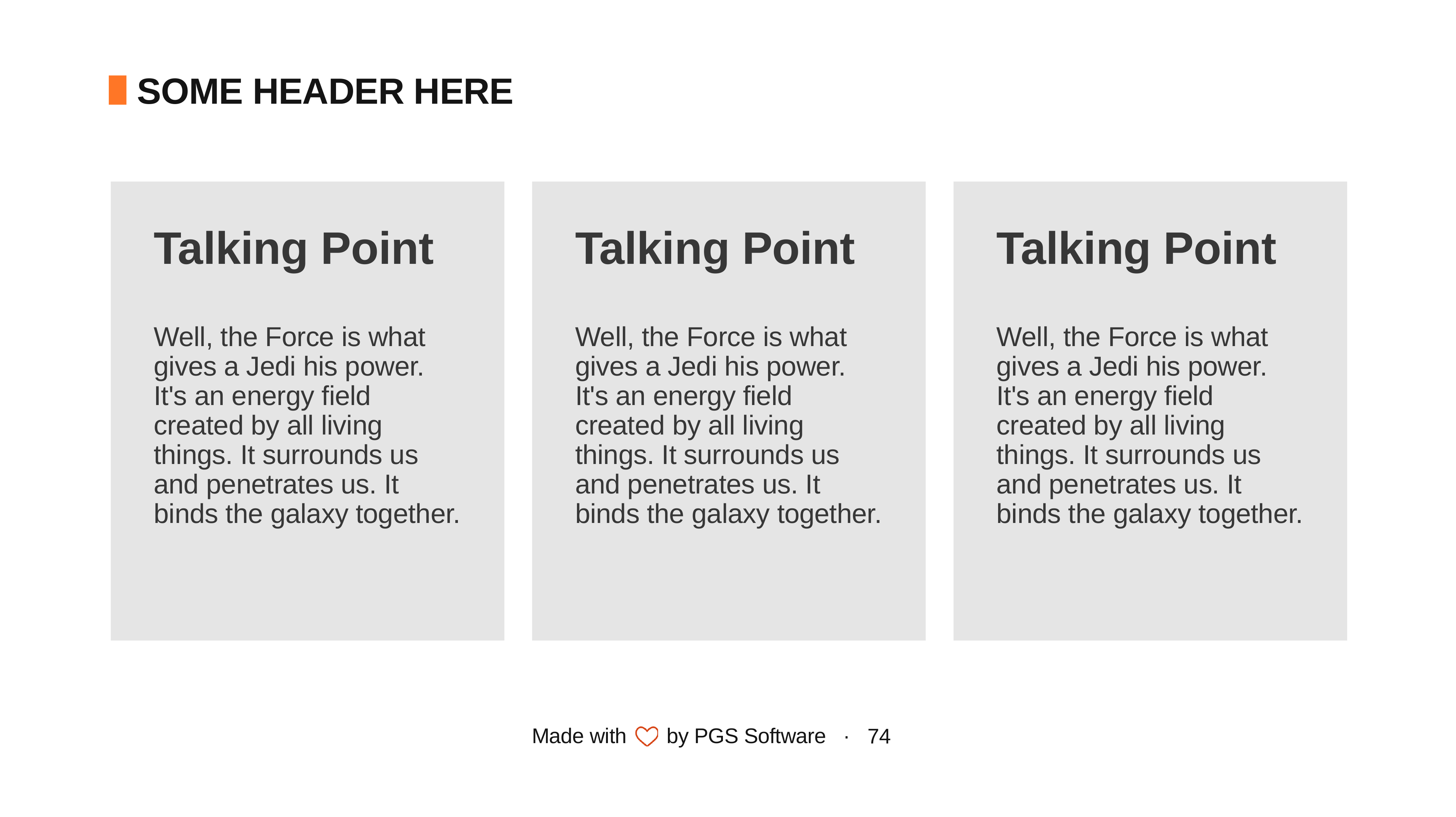

SOME HEADER HERE
Talking Point

Well, the Force is what gives a Jedi his power. It's an energy field created by all living things. It surrounds us and penetrates us. It binds the galaxy together.
Talking Point

Well, the Force is what gives a Jedi his power. It's an energy field created by all living things. It surrounds us and penetrates us. It binds the galaxy together.

Talking Point

Well, the Force is what gives a Jedi his power. It's an energy field created by all living things. It surrounds us and penetrates us. It binds the galaxy together.

74